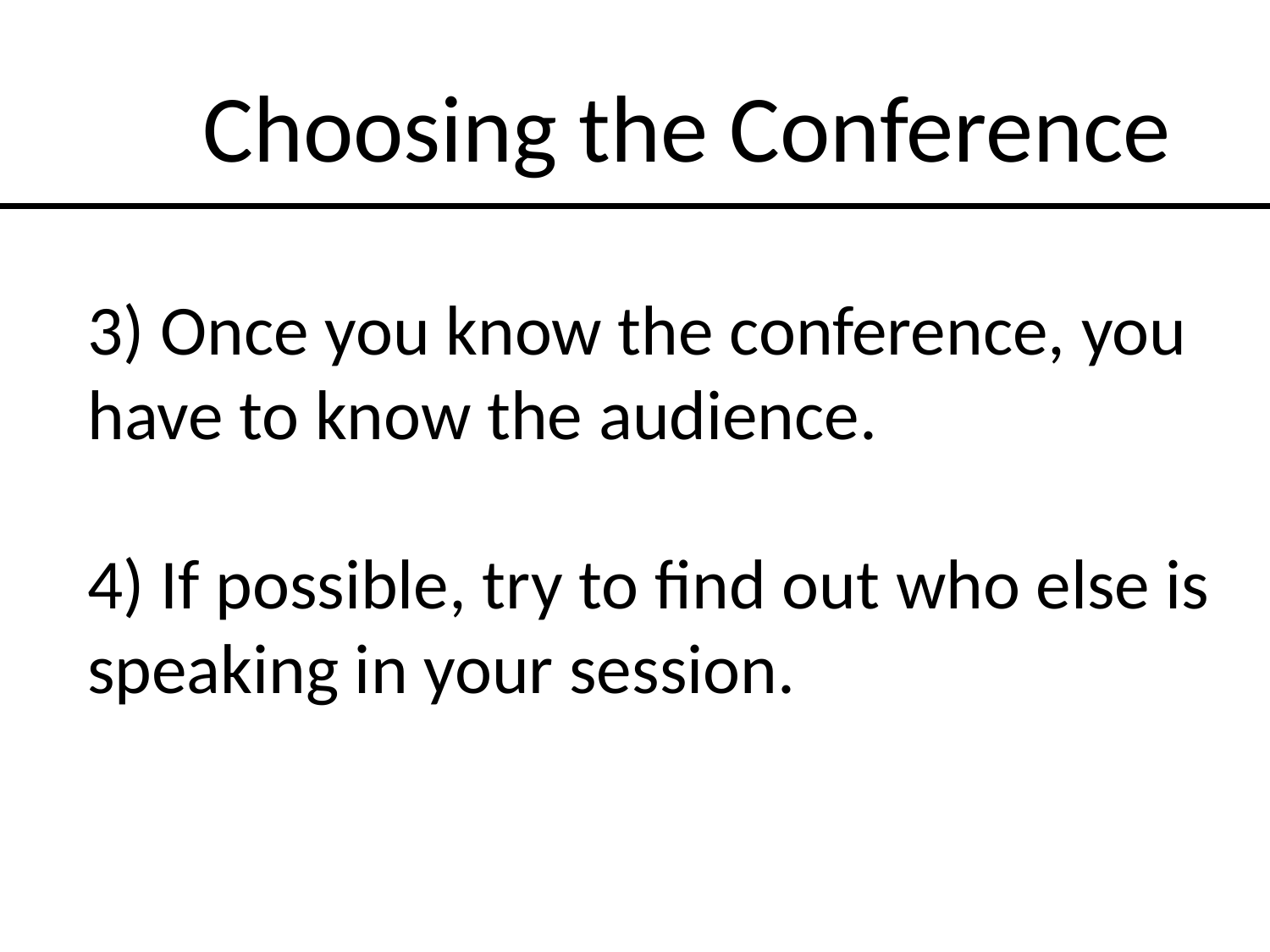

Choosing the Conference
3) Once you know the conference, you have to know the audience.

4) If possible, try to find out who else is speaking in your session.